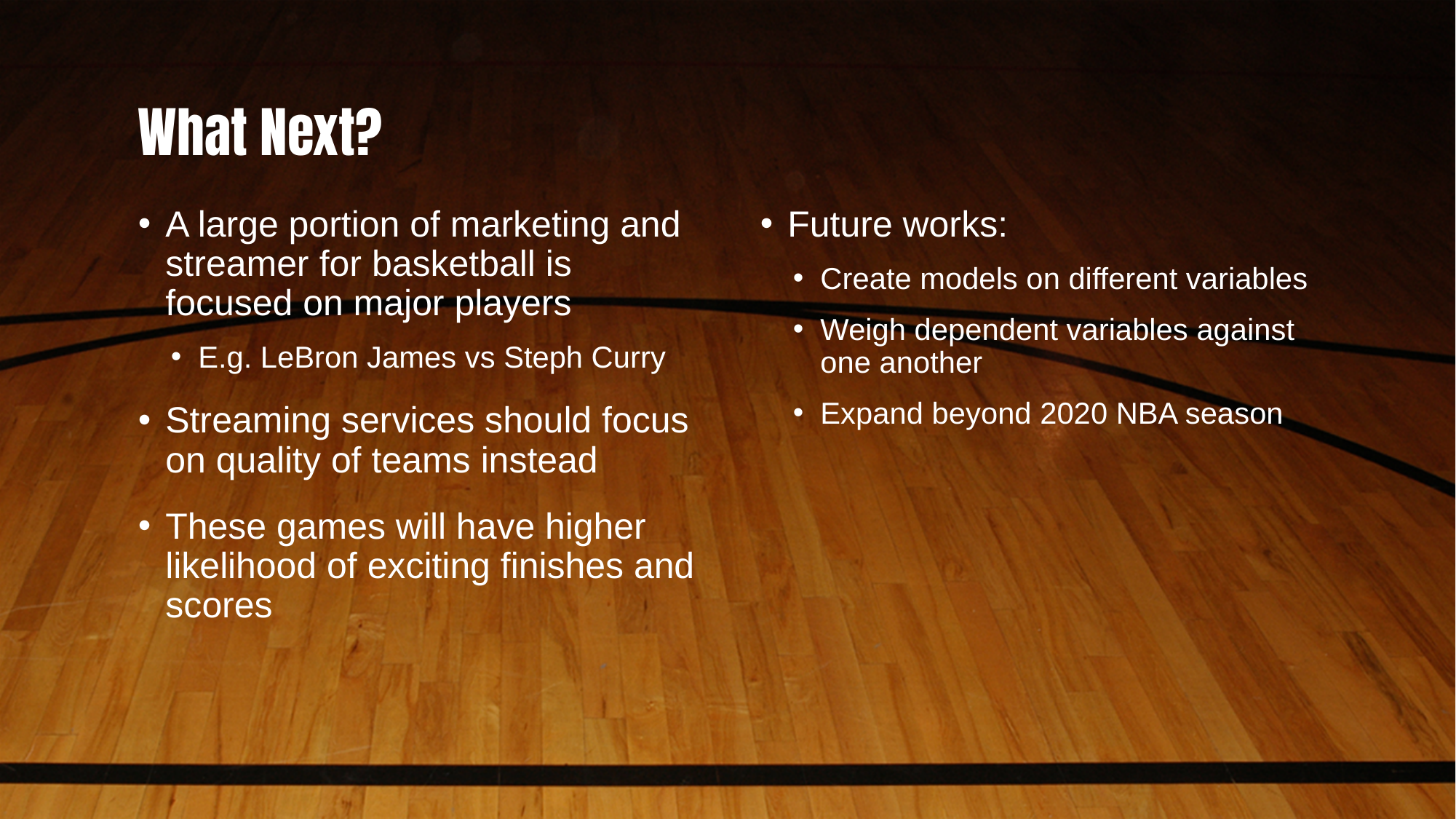

# What Next?
A large portion of marketing and streamer for basketball is focused on major players
E.g. LeBron James vs Steph Curry
Streaming services should focus on quality of teams instead
These games will have higher likelihood of exciting finishes and scores

Future works:
Create models on different variables
Weigh dependent variables against one another
Expand beyond 2020 NBA season